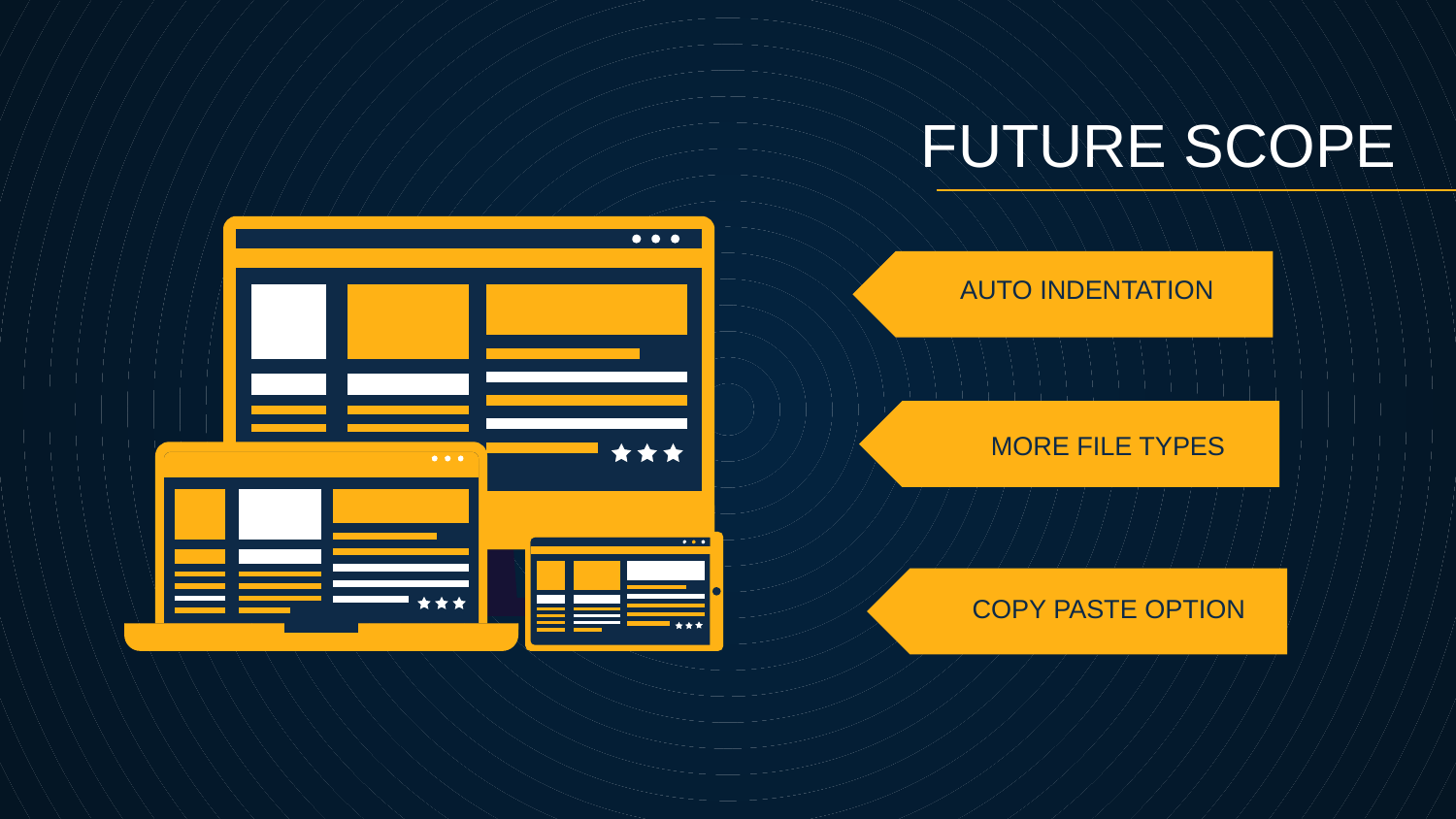

FUTURE SCOPE

# AUTO INDENTATION

MORE FILE TYPES

COPY PASTE OPTION